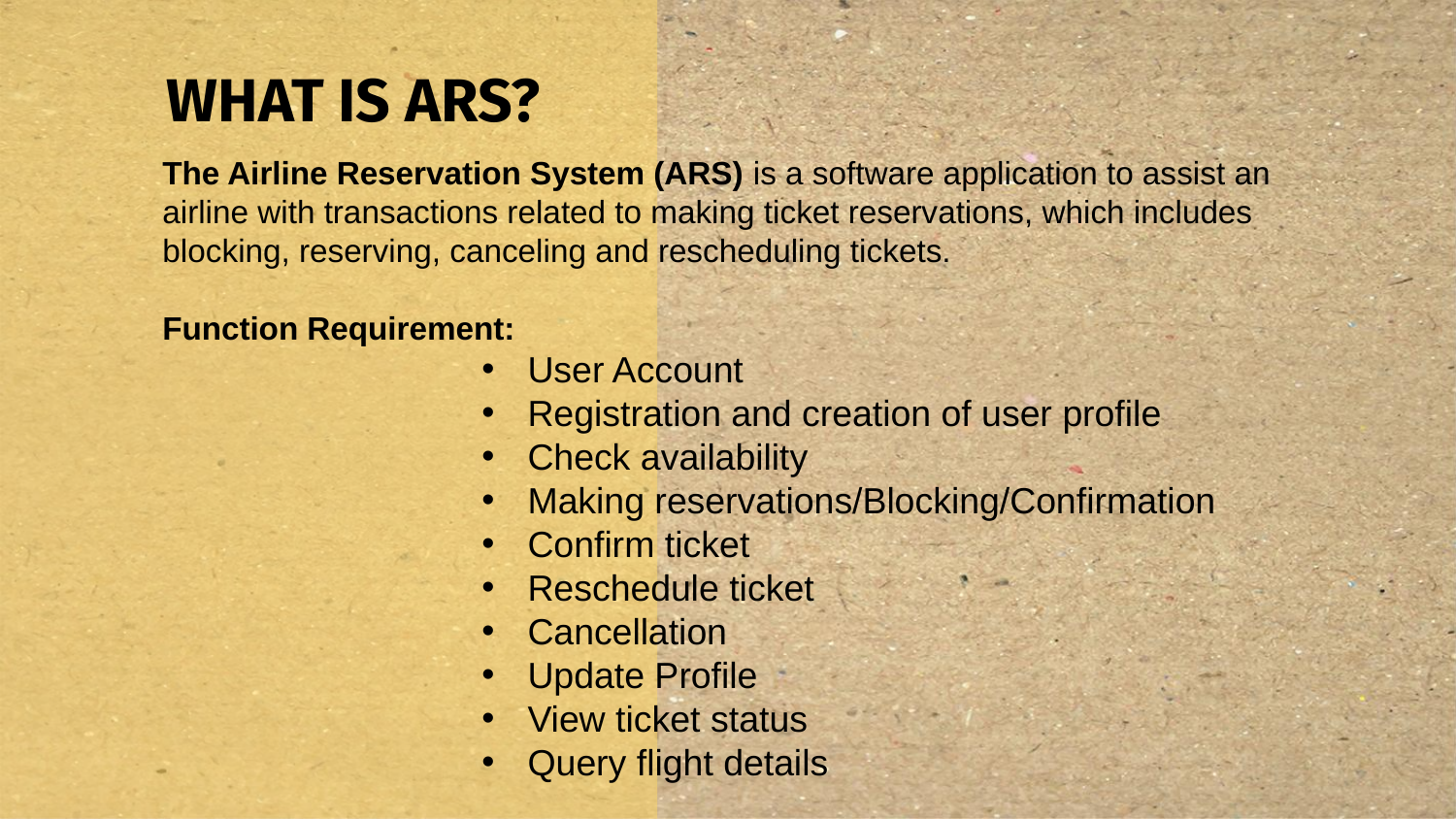

# WHAT IS ARS?
The Airline Reservation System (ARS) is a software application to assist an airline with transactions related to making ticket reservations, which includes blocking, reserving, canceling and rescheduling tickets.

Function Requirement:
User Account
Registration and creation of user profile
Check availability
Making reservations/Blocking/Confirmation
Confirm ticket
Reschedule ticket
Cancellation
Update Profile
View ticket status
Query flight details